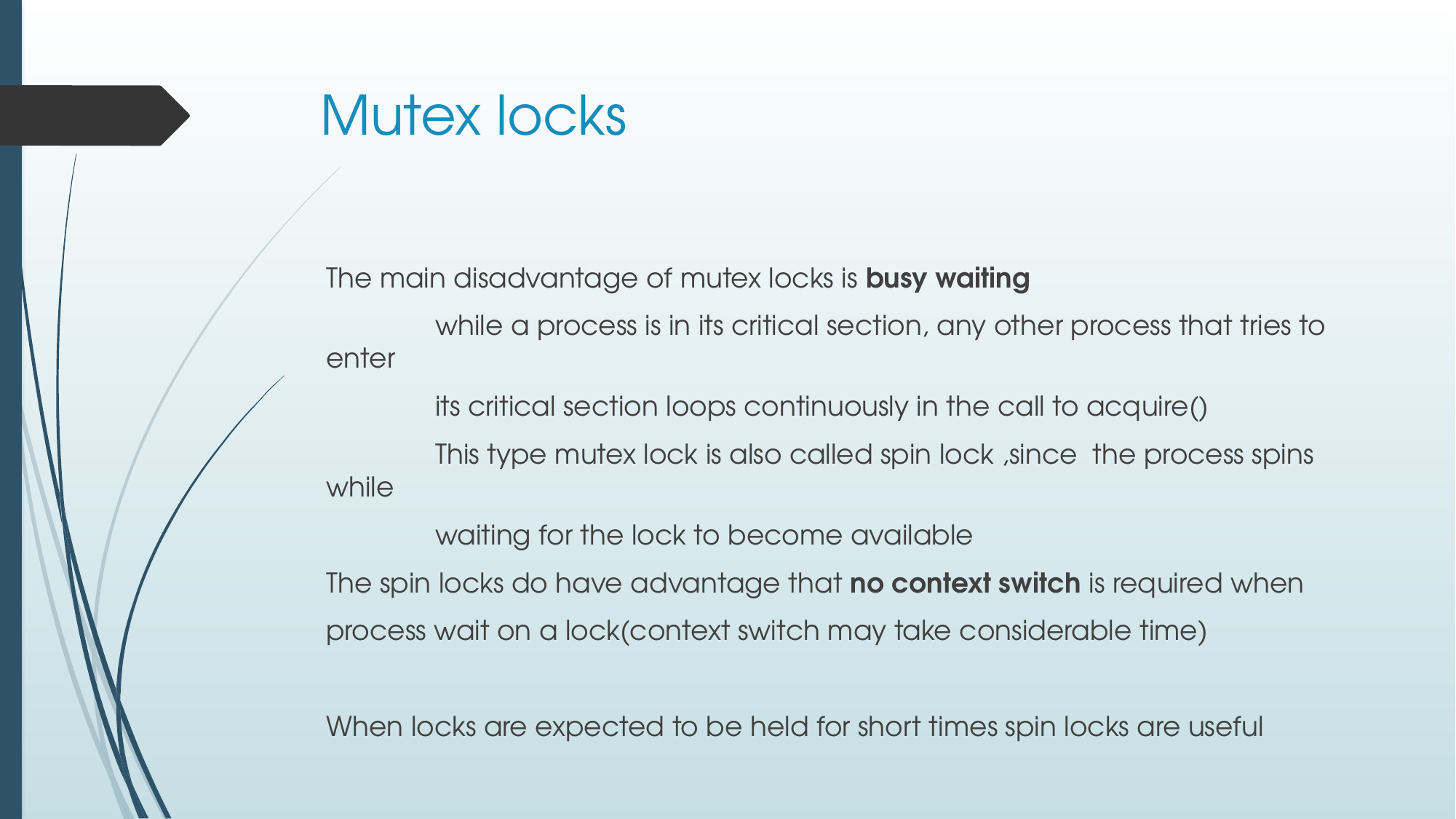

# Mutex locks
The main disadvantage of mutex locks is busy waiting
	while a process is in its critical section, any other process that tries to enter
	its critical section loops continuously in the call to acquire()
	This type mutex lock is also called spin lock ,since  the process spins while
	waiting for the lock to become available
The spin locks do have advantage that no context switch is required when
process wait on a lock(context switch may take considerable time)

When locks are expected to be held for short times spin locks are useful